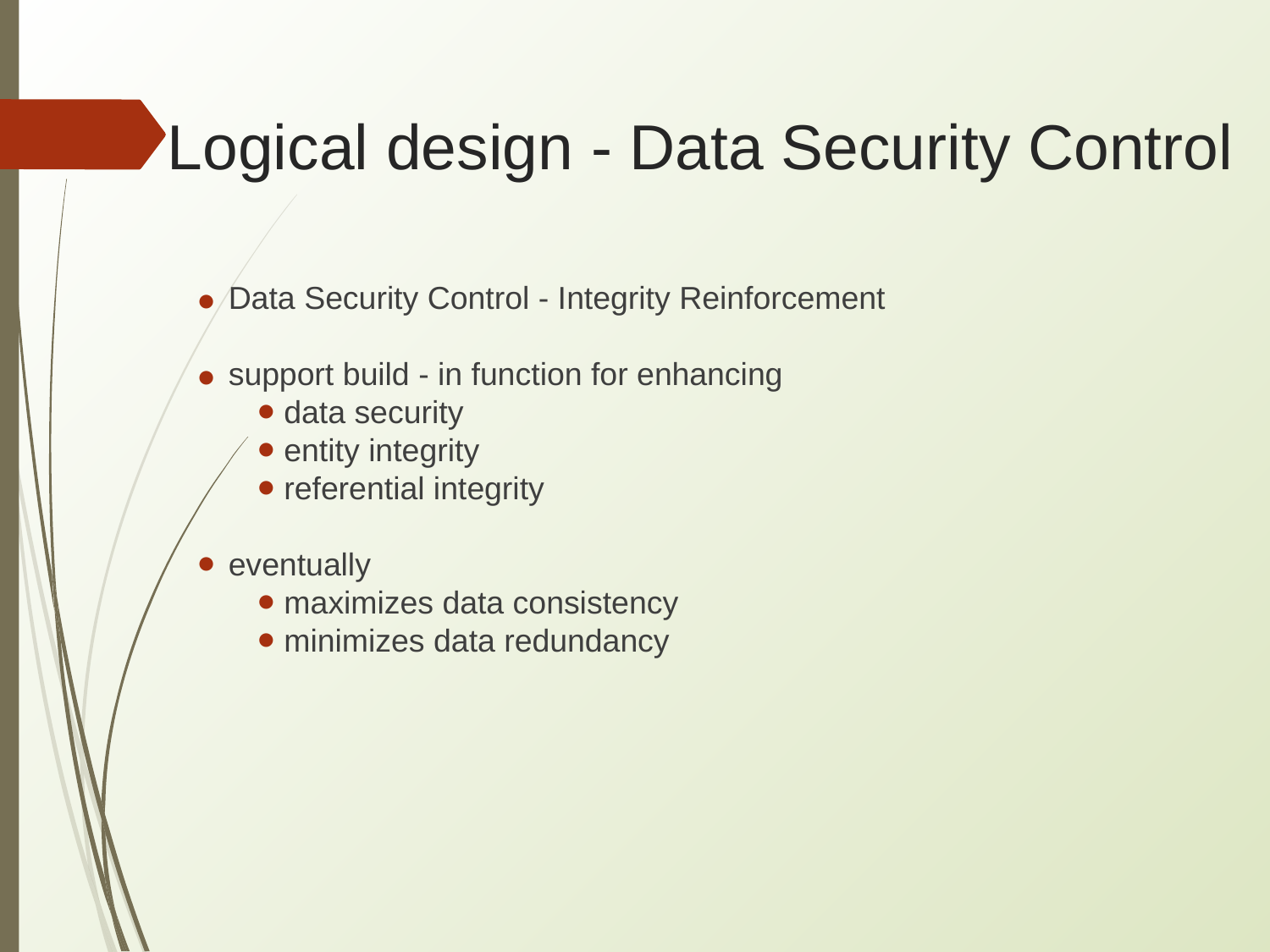

# Logical design - Data Security Control
Data Security Control - Integrity Reinforcement
support build - in function for enhancing
data security
entity integrity
referential integrity
eventually
maximizes data consistency
minimizes data redundancy